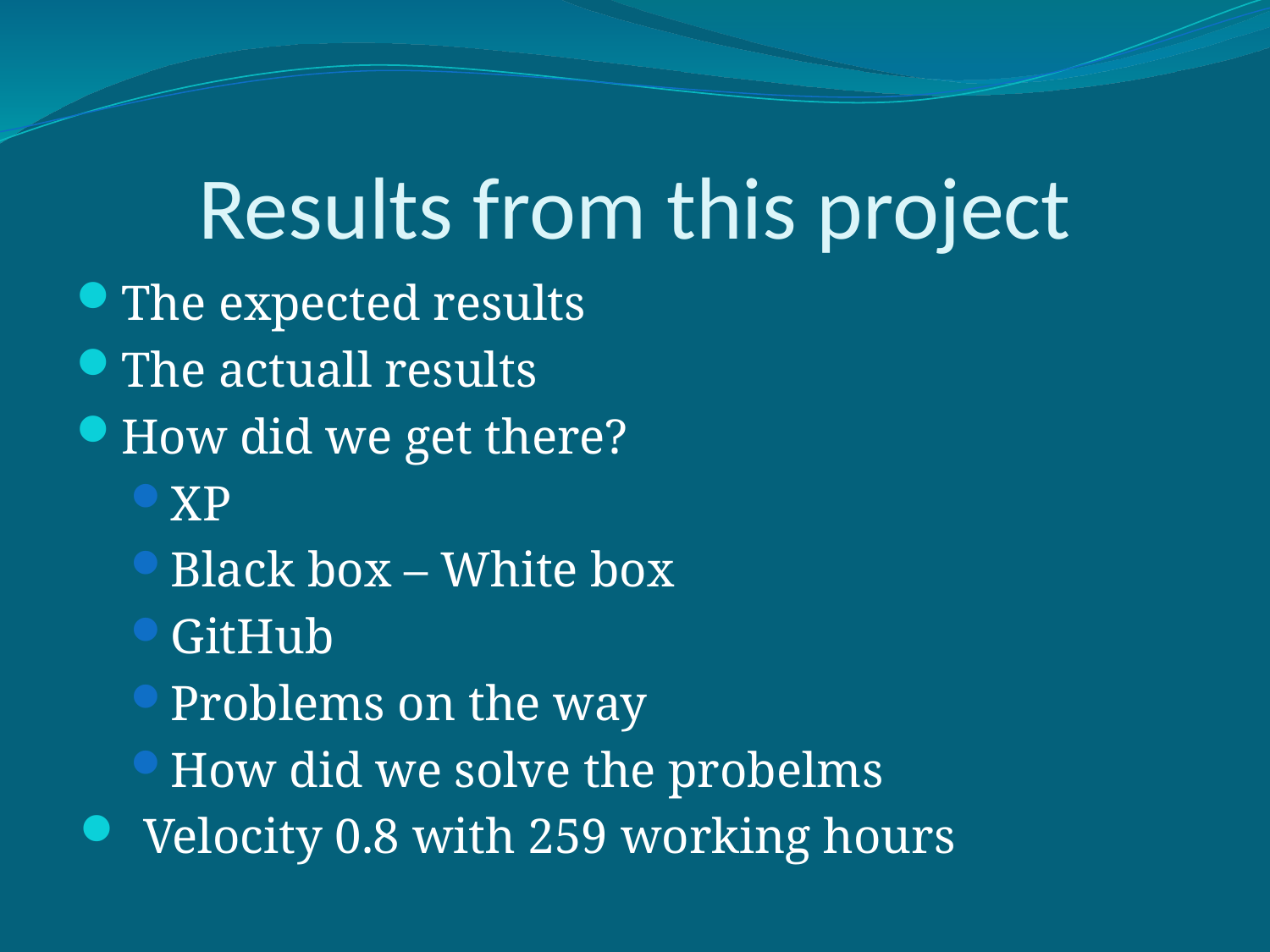

# Results from this project
The expected results
The actuall results
How did we get there?
XP
Black box – White box
GitHub
Problems on the way
How did we solve the probelms
Velocity 0.8 with 259 working hours